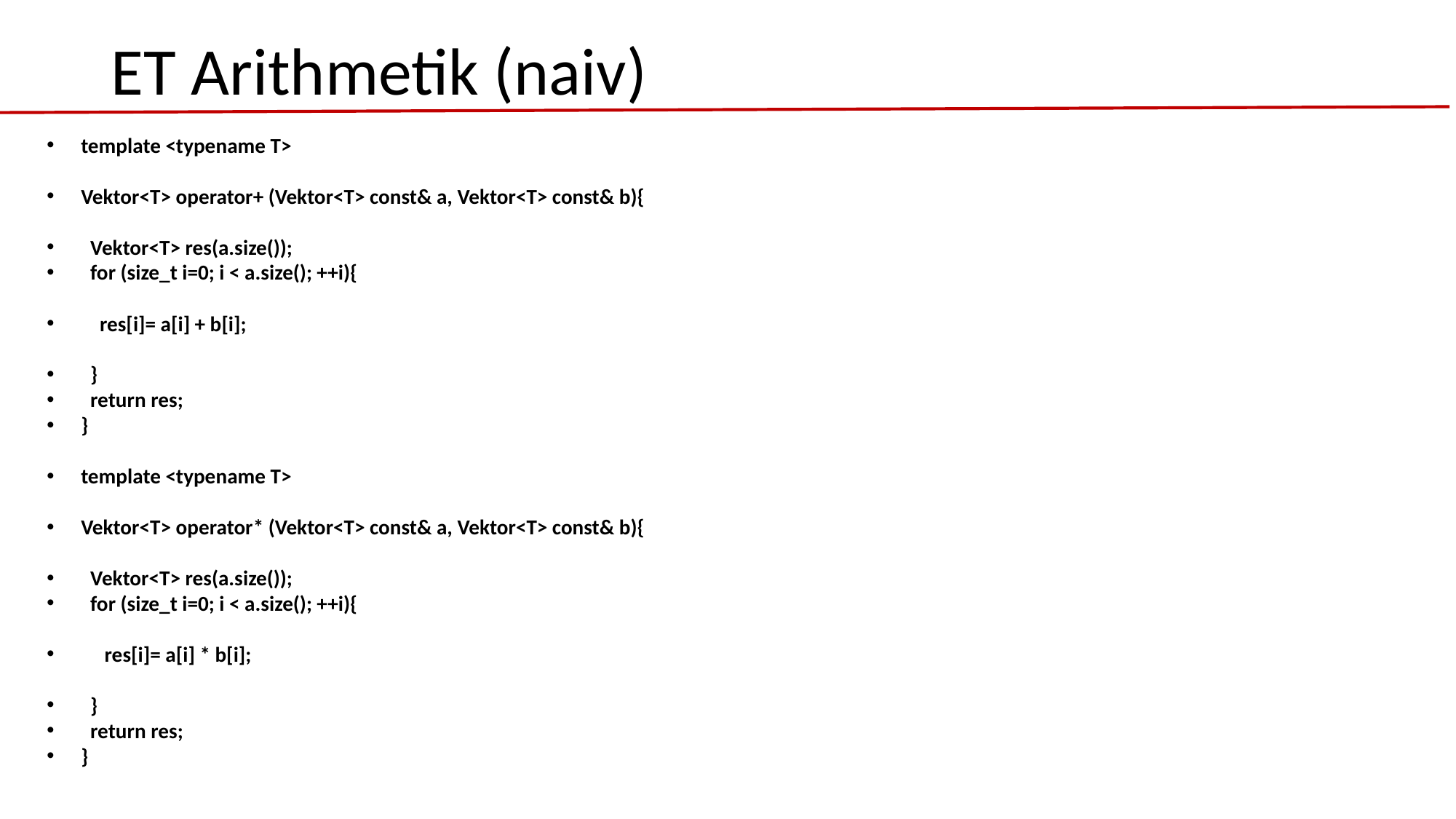

# ET Arithmetik (naiv)
template <typename T>

Vektor<T> operator+ (Vektor<T> const& a, Vektor<T> const& b){

  Vektor<T> res(a.size());
  for (size_t i=0; i < a.size(); ++i){

    res[i]= a[i] + b[i];

  }
  return res;
}

template <typename T>

Vektor<T> operator* (Vektor<T> const& a, Vektor<T> const& b){

  Vektor<T> res(a.size());
  for (size_t i=0; i < a.size(); ++i){

     res[i]= a[i] * b[i];

  }
  return res;
}